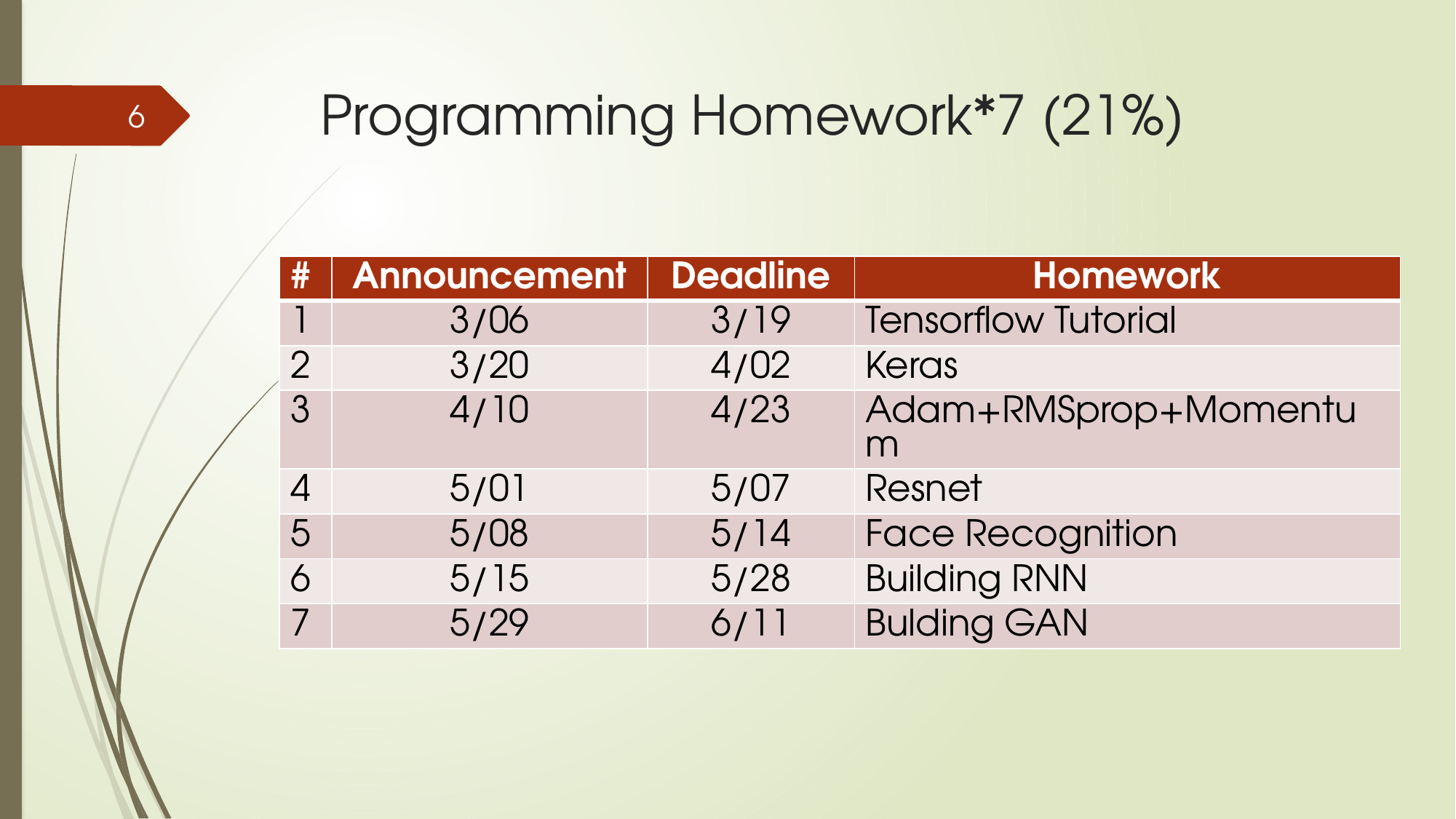

# Programming Homework*7 (21%)
6
| # | Announcement | Deadline | Homework |
| --- | --- | --- | --- |
| 1 | 3/06 | 3/19 | Tensorflow Tutorial |
| 2 | 3/20 | 4/02 | Keras |
| 3 | 4/10 | 4/23 | Adam+RMSprop+Momentum |
| 4 | 5/01 | 5/07 | Resnet |
| 5 | 5/08 | 5/14 | Face Recognition |
| 6 | 5/15 | 5/28 | Building RNN |
| 7 | 5/29 | 6/11 | Bulding GAN |